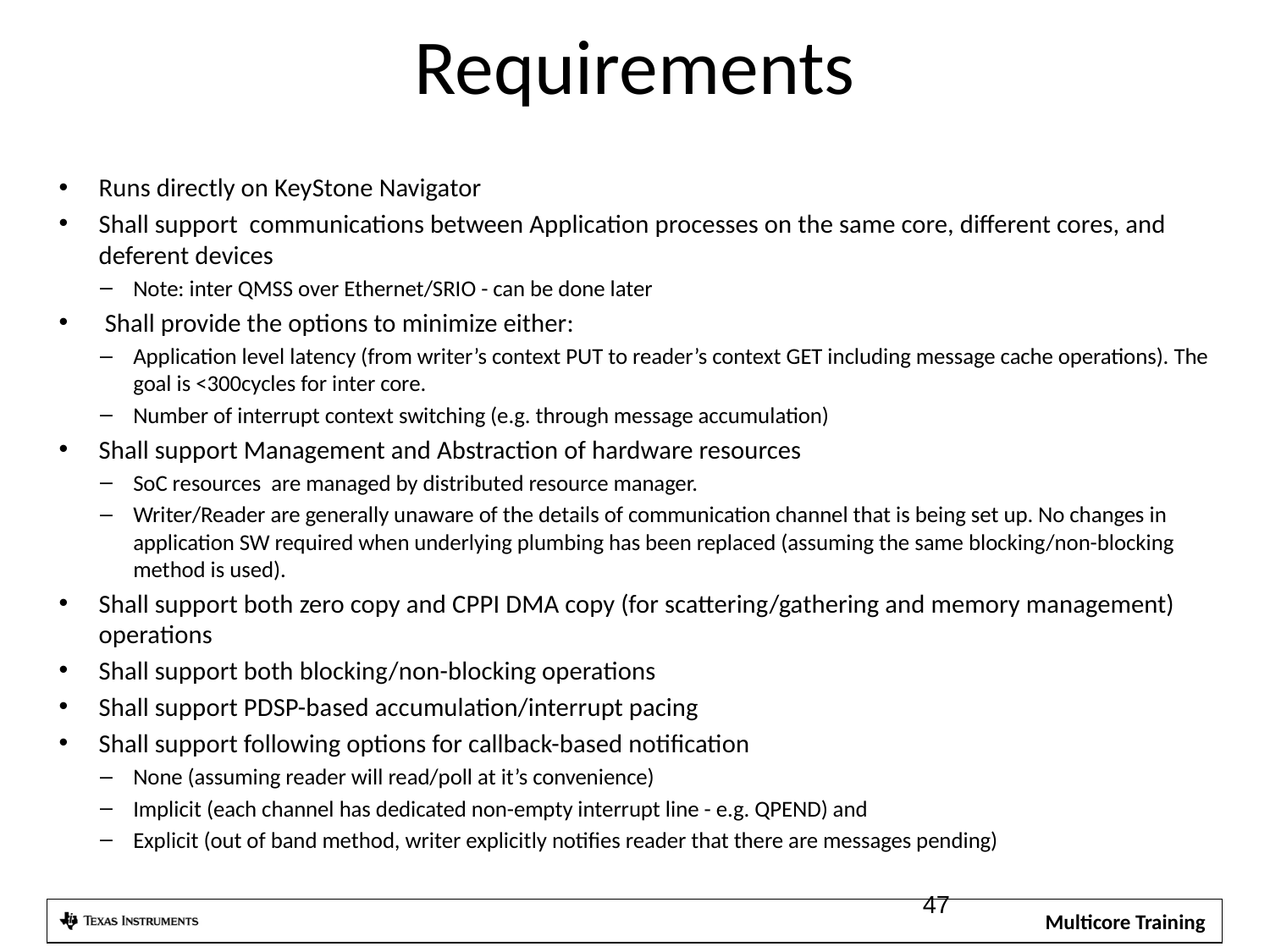

# Requirements
Runs directly on KeyStone Navigator
Shall support  communications between Application processes on the same core, different cores, and deferent devices
Note: inter QMSS over Ethernet/SRIO - can be done later
 Shall provide the options to minimize either:
Application level latency (from writer’s context PUT to reader’s context GET including message cache operations). The goal is <300cycles for inter core.
Number of interrupt context switching (e.g. through message accumulation)
Shall support Management and Abstraction of hardware resources
SoC resources  are managed by distributed resource manager.
Writer/Reader are generally unaware of the details of communication channel that is being set up. No changes in application SW required when underlying plumbing has been replaced (assuming the same blocking/non-blocking method is used).
Shall support both zero copy and CPPI DMA copy (for scattering/gathering and memory management) operations
Shall support both blocking/non-blocking operations
Shall support PDSP-based accumulation/interrupt pacing
Shall support following options for callback-based notification
None (assuming reader will read/poll at it’s convenience)
Implicit (each channel has dedicated non-empty interrupt line - e.g. QPEND) and
Explicit (out of band method, writer explicitly notifies reader that there are messages pending)
47